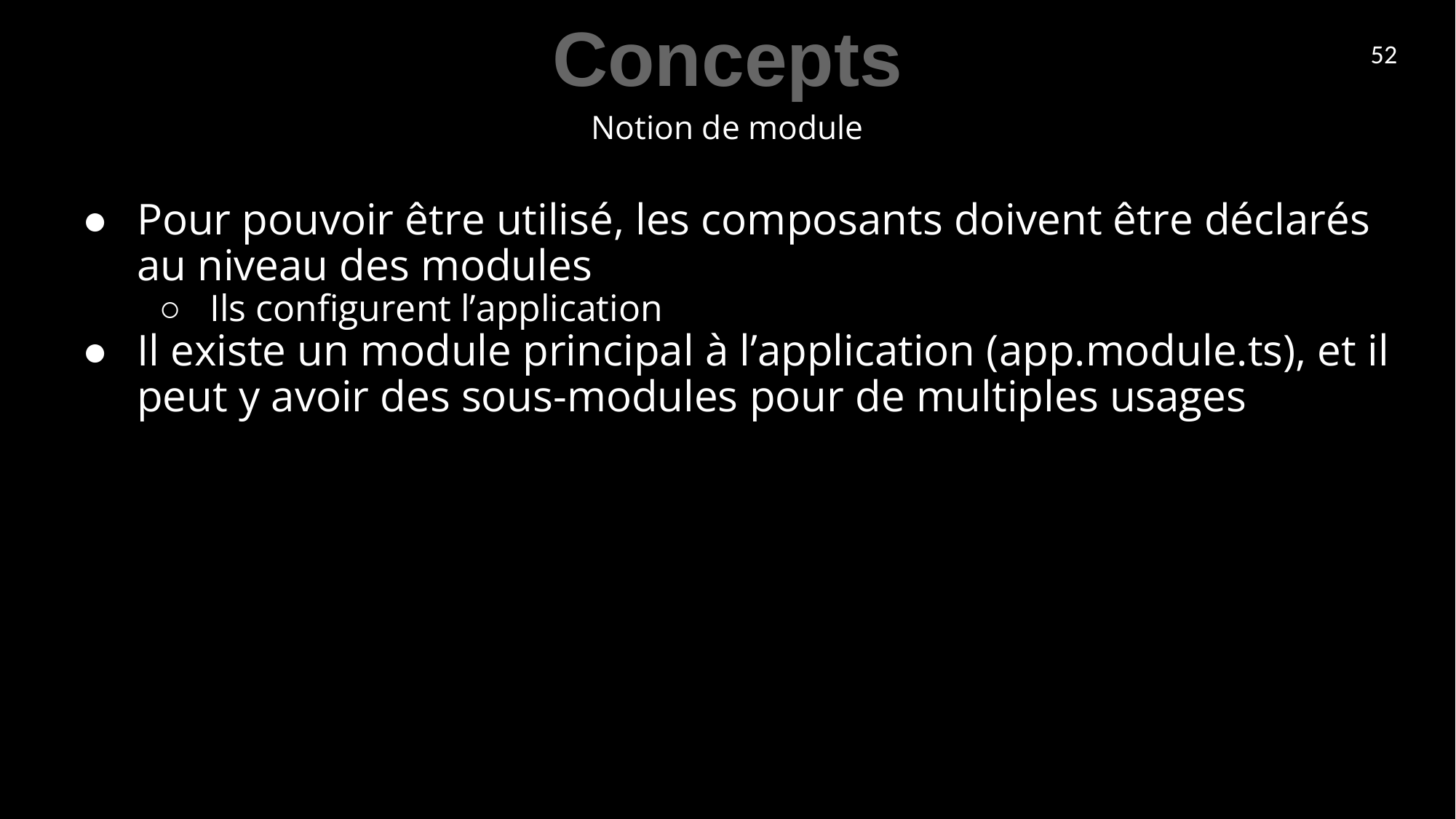

# Concepts
52
Notion de module
Pour pouvoir être utilisé, les composants doivent être déclarés au niveau des modules
Ils configurent l’application
Il existe un module principal à l’application (app.module.ts), et il peut y avoir des sous-modules pour de multiples usages